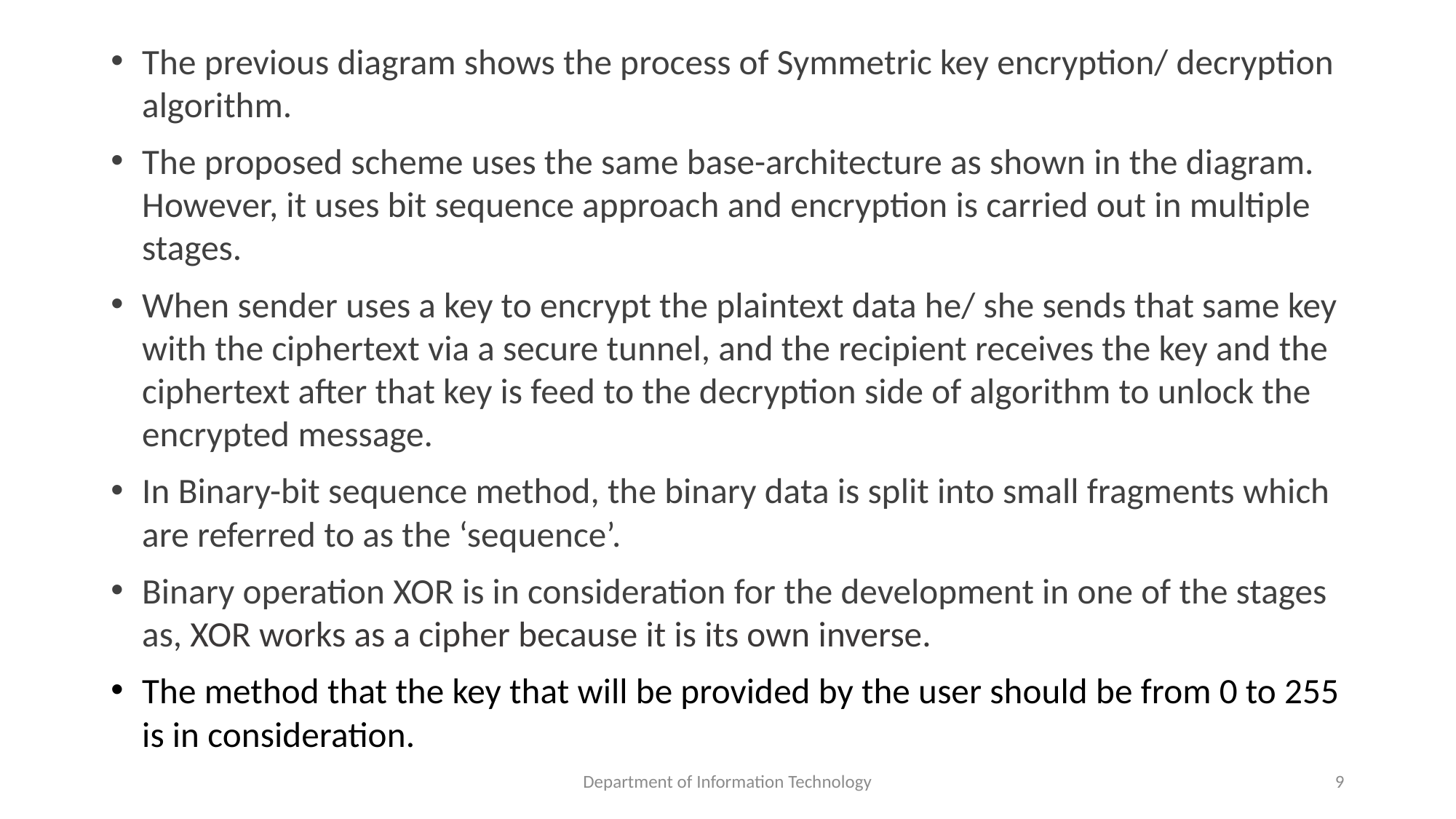

The previous diagram shows the process of Symmetric key encryption/ decryption algorithm.
The proposed scheme uses the same base-architecture as shown in the diagram. However, it uses bit sequence approach and encryption is carried out in multiple stages.
When sender uses a key to encrypt the plaintext data he/ she sends that same key with the ciphertext via a secure tunnel, and the recipient receives the key and the ciphertext after that key is feed to the decryption side of algorithm to unlock the encrypted message.
In Binary-bit sequence method, the binary data is split into small fragments which are referred to as the ‘sequence’.
Binary operation XOR is in consideration for the development in one of the stages as, XOR works as a cipher because it is its own inverse.
The method that the key that will be provided by the user should be from 0 to 255 is in consideration.

Department of Information Technology
9